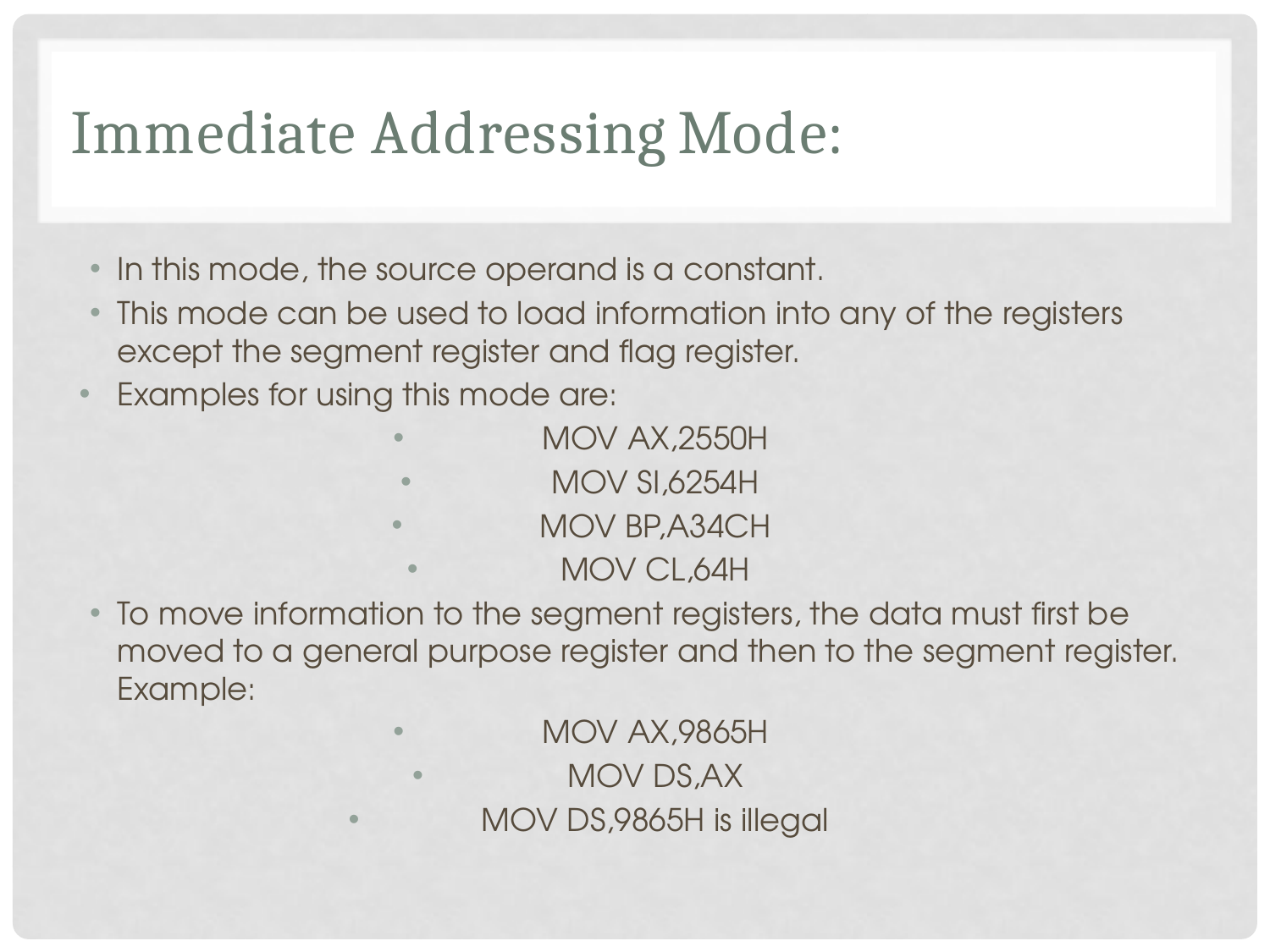

# Immediate Addressing Mode:
In this mode, the source operand is a constant.
This mode can be used to load information into any of the registers except the segment register and flag register.
Examples for using this mode are:
MOV AX,2550H
MOV SI,6254H
MOV BP,A34CH
MOV CL,64H
To move information to the segment registers, the data must first be moved to a general purpose register and then to the segment register. Example:
MOV AX,9865H
MOV DS,AX
MOV DS,9865H is illegal